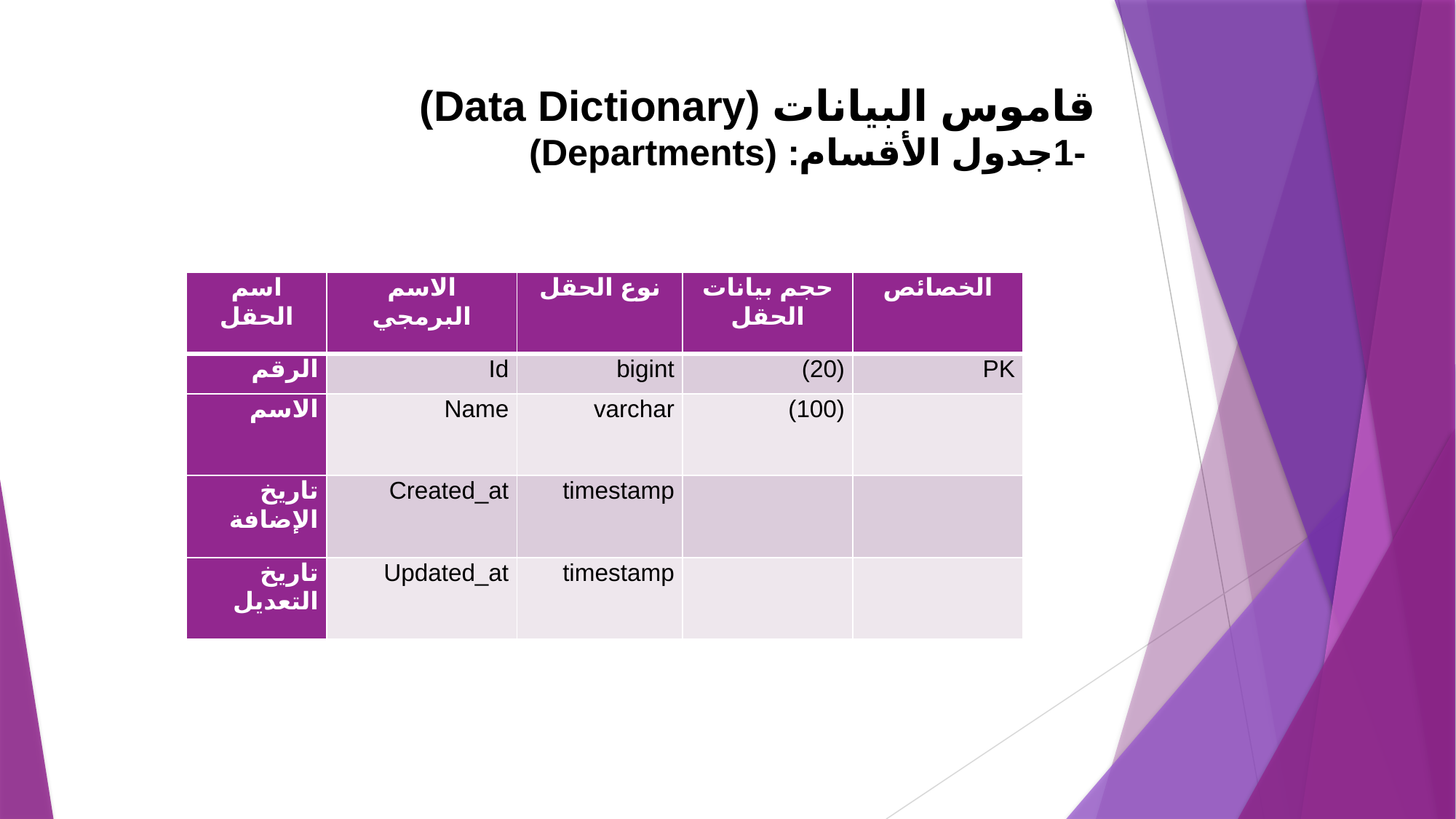

# قاموس البيانات (Data Dictionary) -1جدول الأقسام: (Departments)
| اسم الحقل | الاسم البرمجي | نوع الحقل | حجم بيانات الحقل | الخصائص |
| --- | --- | --- | --- | --- |
| الرقم | Id | bigint | (20) | PK |
| الاسم | Name | varchar | (100) |  |
| تاريخ الإضافة | Created\_at | timestamp |  |  |
| تاريخ التعديل | Updated\_at | timestamp |  |  |